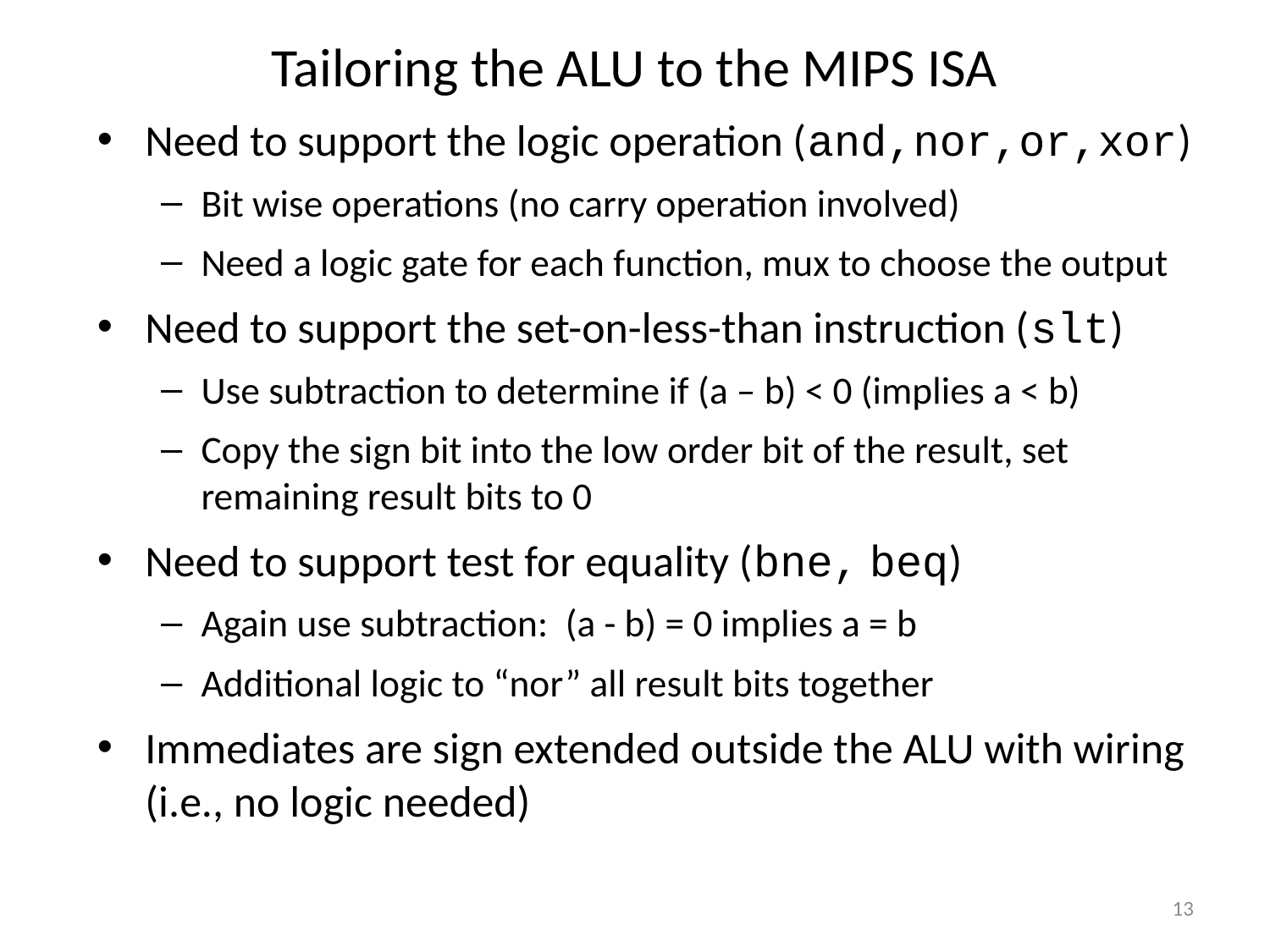

# Tailoring the ALU to the MIPS ISA

Need to support the logic operation (and,nor,or,xor)
Bit wise operations (no carry operation involved)
Need a logic gate for each function, mux to choose the output
Need to support the set-on-less-than instruction (slt)
Use subtraction to determine if (a – b) < 0 (implies a < b)
Copy the sign bit into the low order bit of the result, set remaining result bits to 0
Need to support test for equality (bne, beq)
Again use subtraction:  (a - b) = 0 implies a = b
Additional logic to “nor” all result bits together
Immediates are sign extended outside the ALU with wiring (i.e., no logic needed)
13